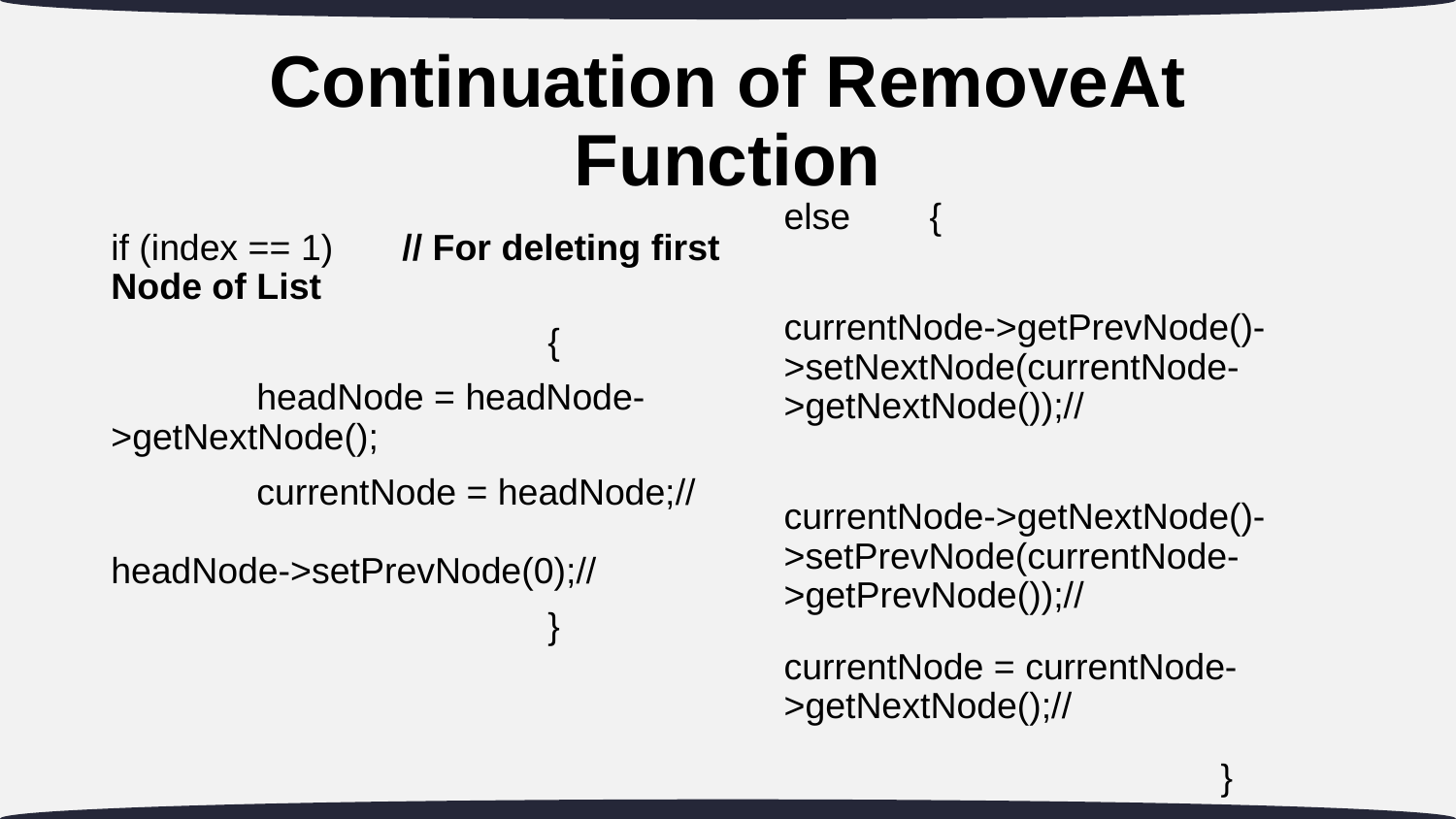

# Continuation of RemoveAt Function
else	{
				currentNode->getPrevNode()->setNextNode(currentNode->getNextNode());//
				currentNode->getNextNode()->setPrevNode(currentNode->getPrevNode());//
currentNode = currentNode->getNextNode();//
			}

if (index == 1)	// For deleting first Node of List
			{
	headNode = headNode->getNextNode();
	currentNode = headNode;//				headNode->setPrevNode(0);//
			}